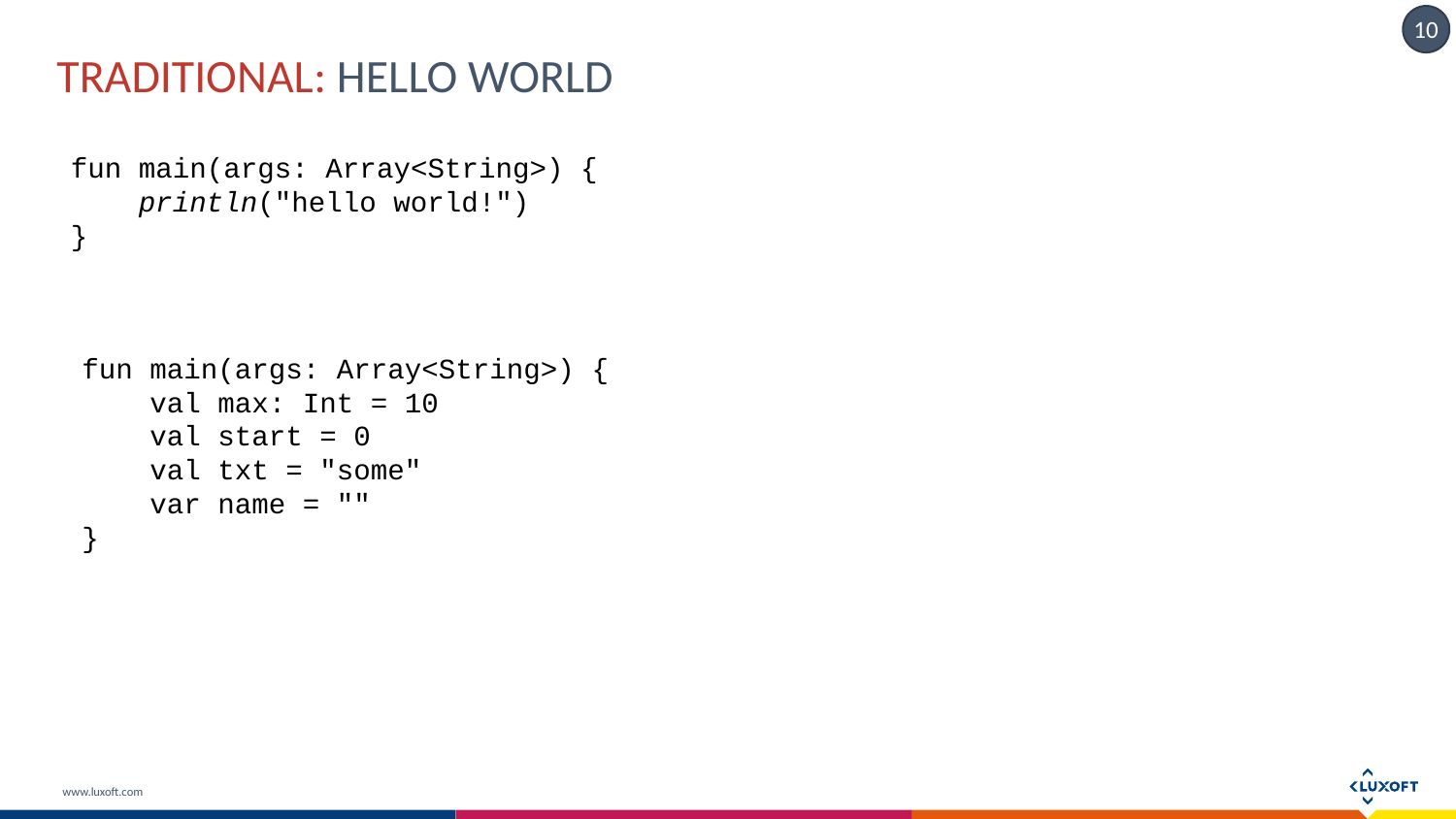

# Traditional: Hello World
fun main(args: Array<String>) {
    println("hello world!")
}
fun main(args: Array<String>) {
    val max: Int = 10
    val start = 0
    val txt = "some"
    var name = ""
}